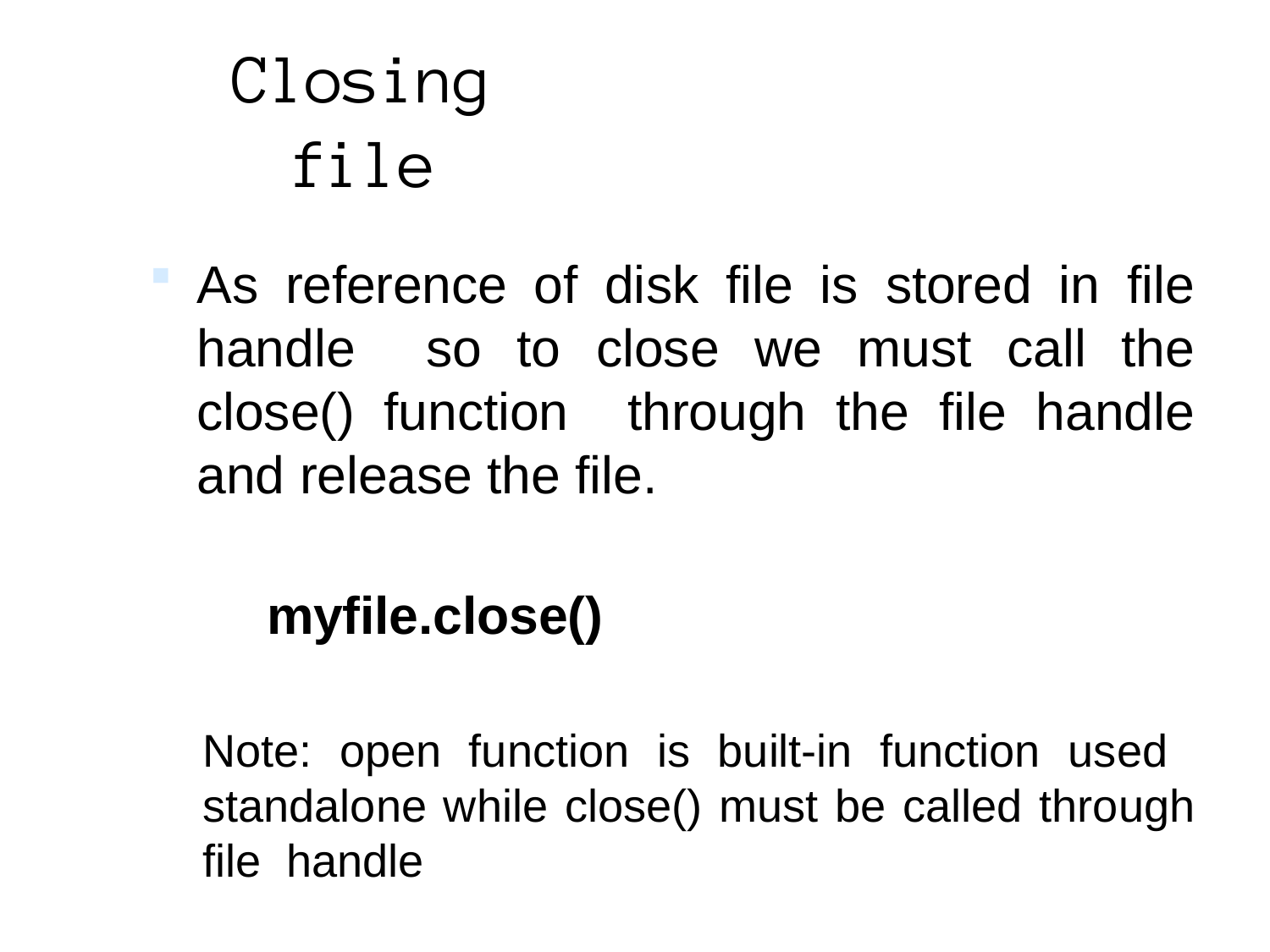

# Closing file
As reference of disk file is stored in file handle  so to close we must call the close() function  through the file handle and release the file.

myfile.close()

Note: open function is built-in function used  standalone while close() must be called through file  handle